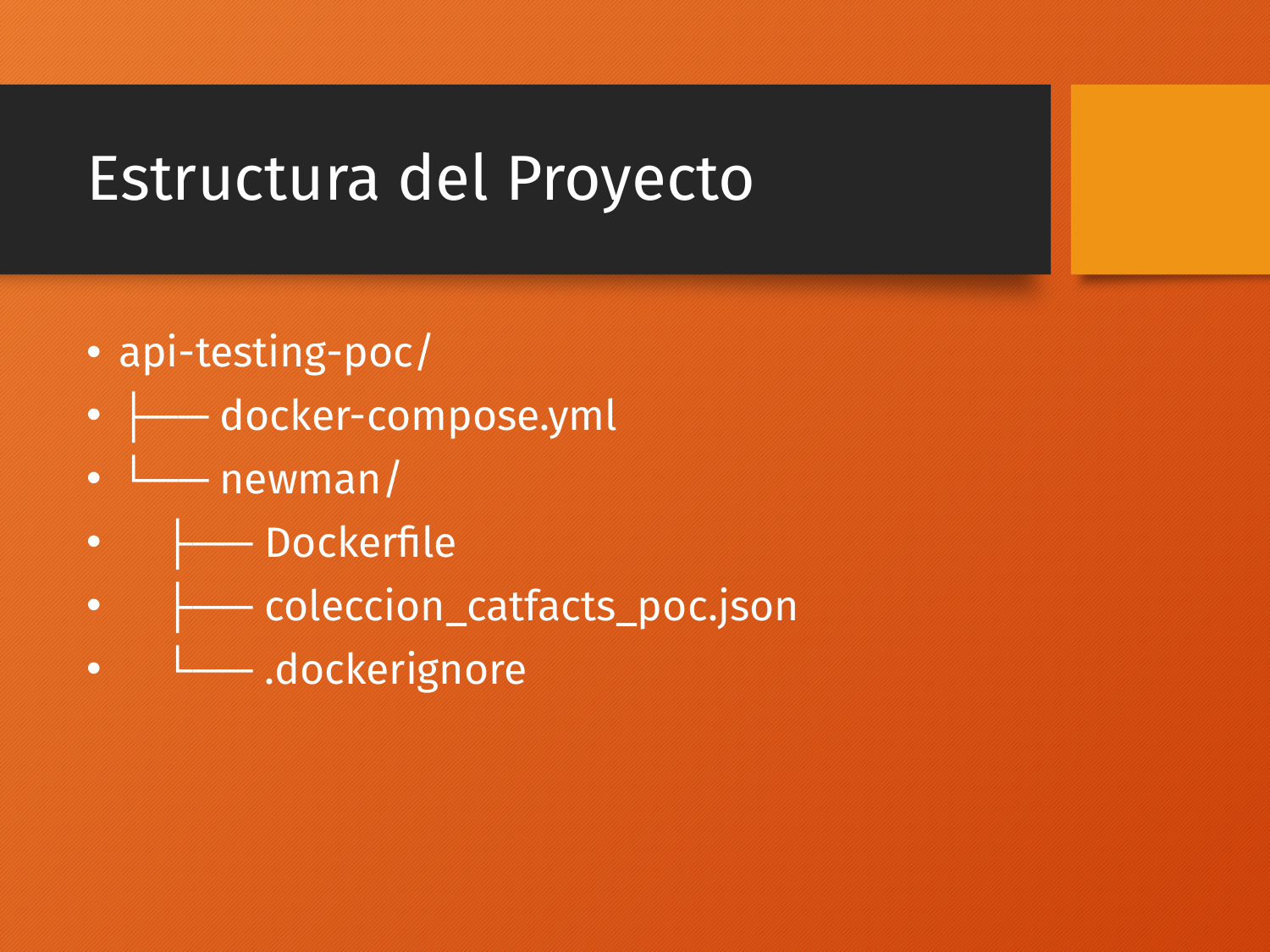

# Estructura del Proyecto
api-testing-poc/
├── docker-compose.yml
└── newman/
    ├── Dockerfile
    ├── coleccion_catfacts_poc.json
    └── .dockerignore